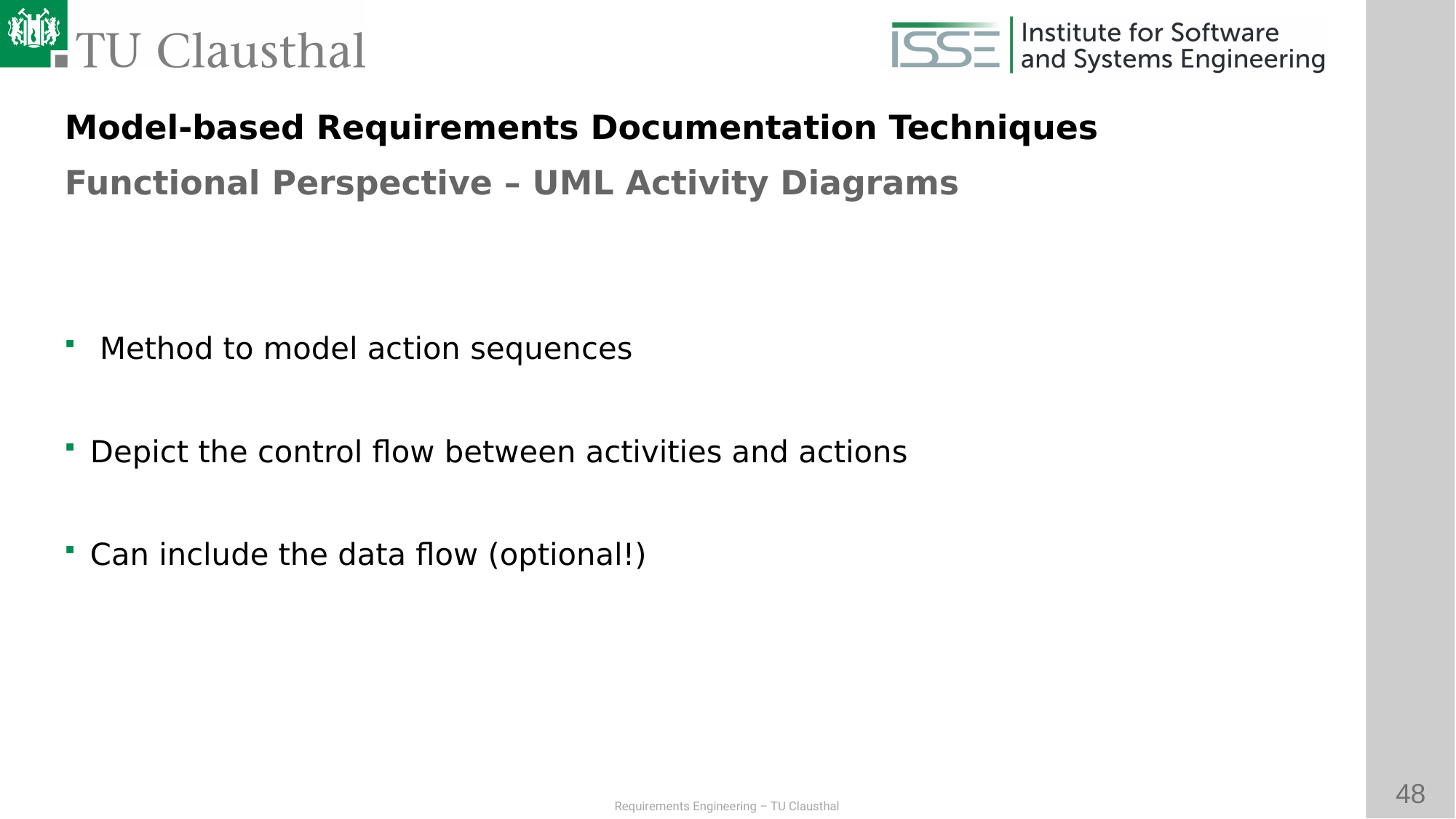

Model-based Requirements Documentation Techniques
Functional Perspective – UML Activity Diagrams
# Method to model action sequences

Depict the control flow between activities and actions

Can include the data flow (optional!)